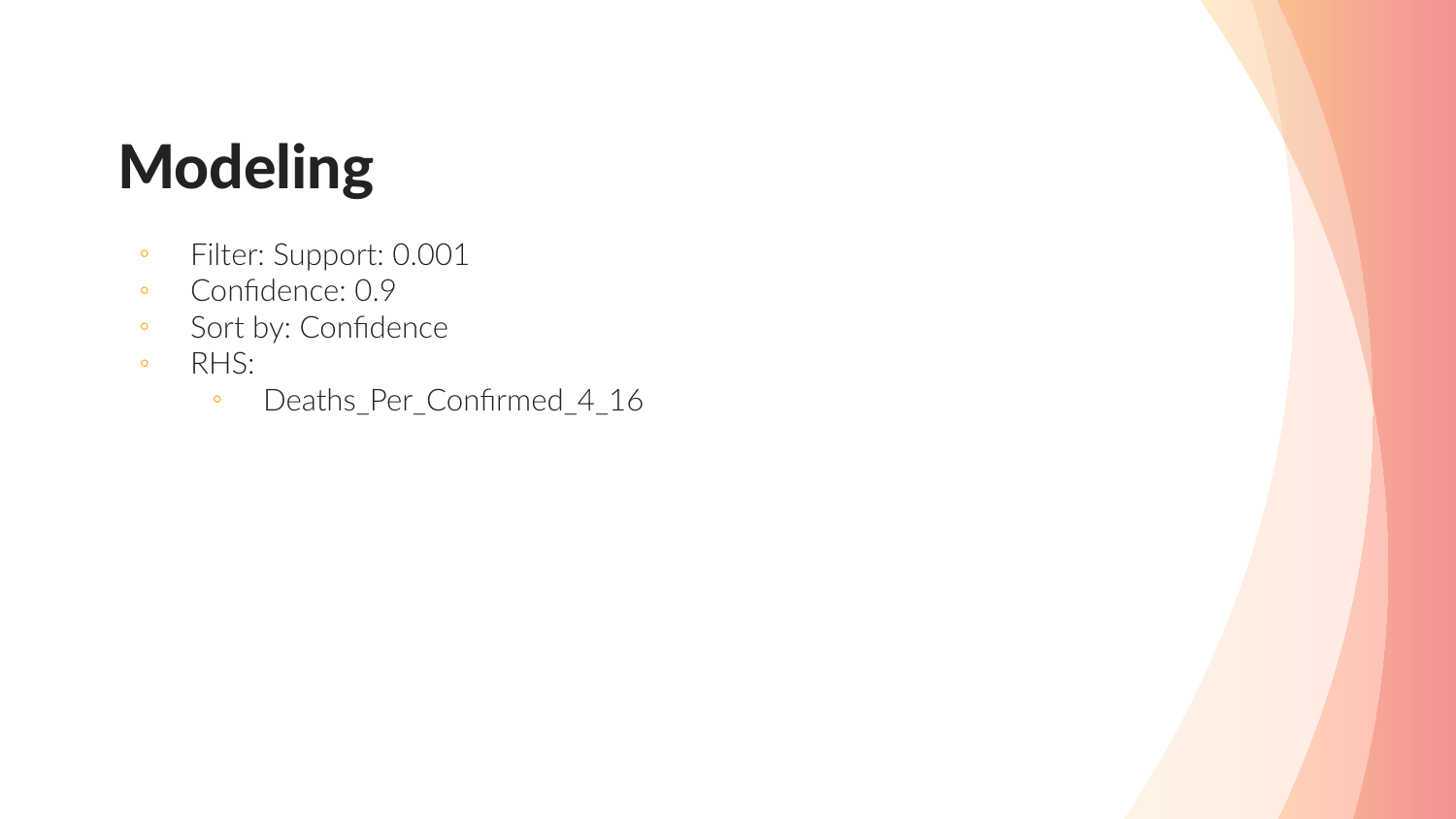

# Modeling
Filter: Support: 0.001
Confidence: 0.9
Sort by: Confidence
RHS:
Deaths_Per_Confirmed_4_16